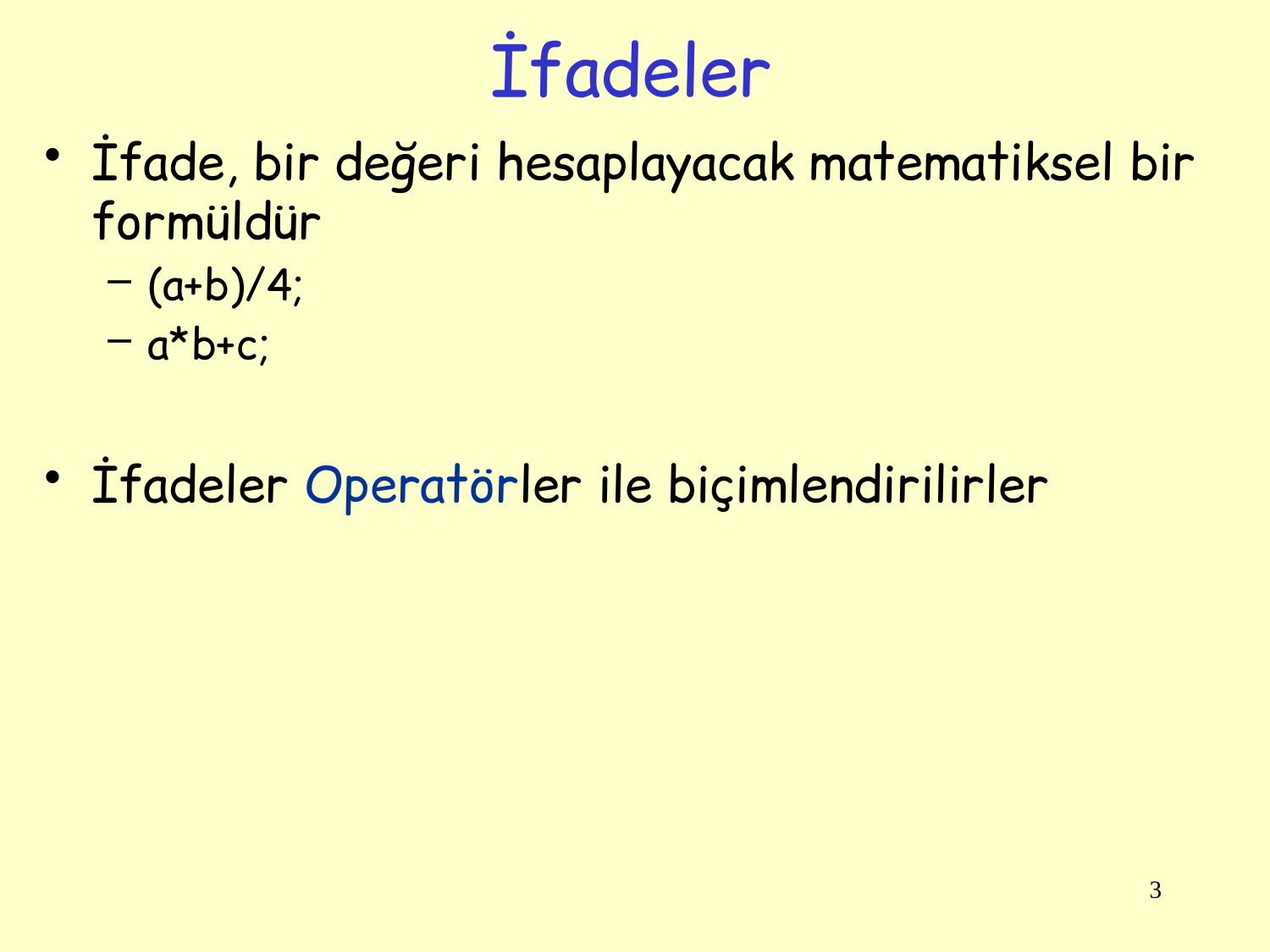

# İfadeler
İfade, bir değeri hesaplayacak matematiksel bir formüldür
(a+b)/4;
a*b+c;

İfadeler Operatörler ile biçimlendirilirler
3